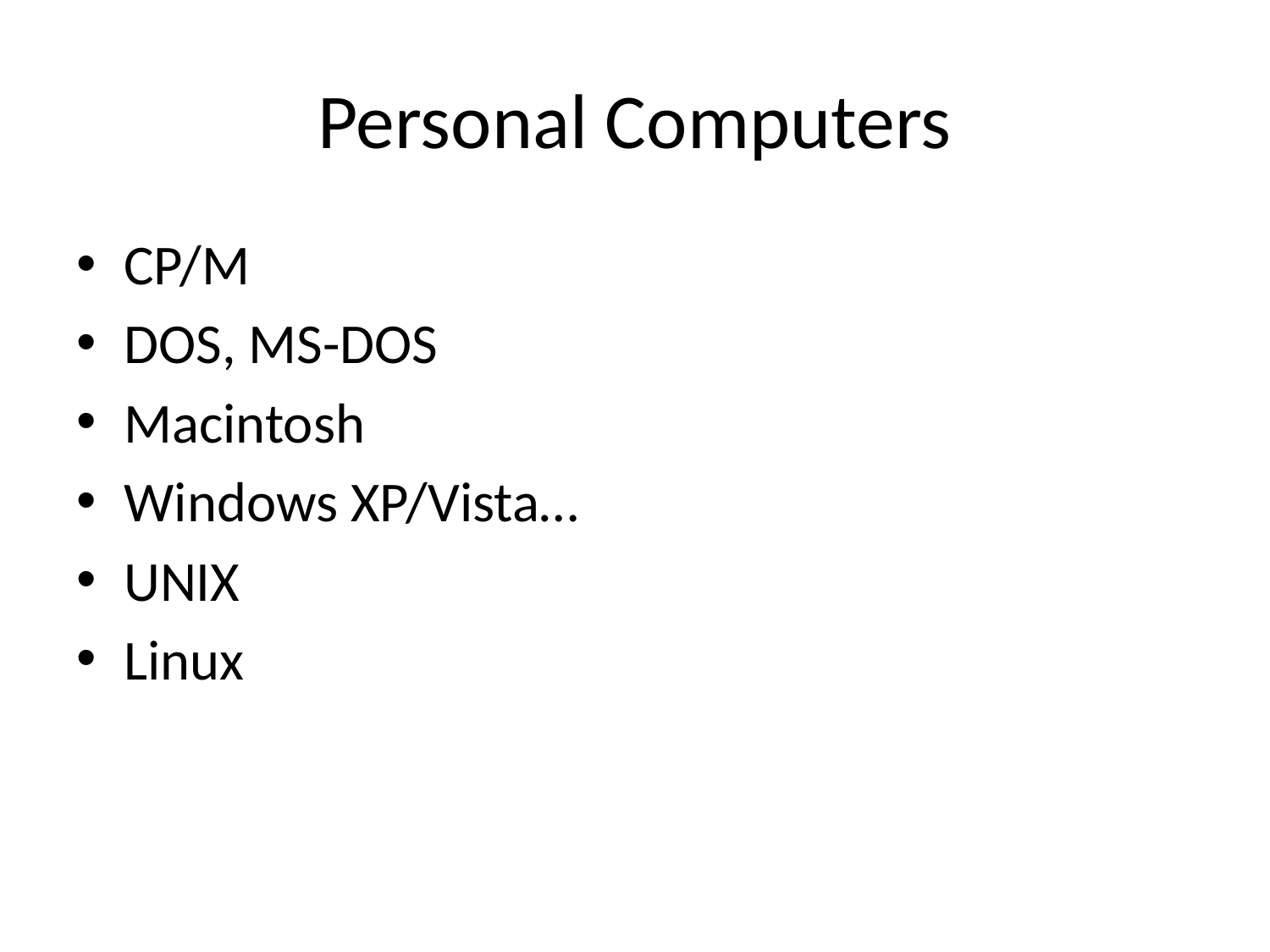

# Personal Computers
CP/M
DOS, MS-DOS
Macintosh
Windows XP/Vista…
UNIX
Linux